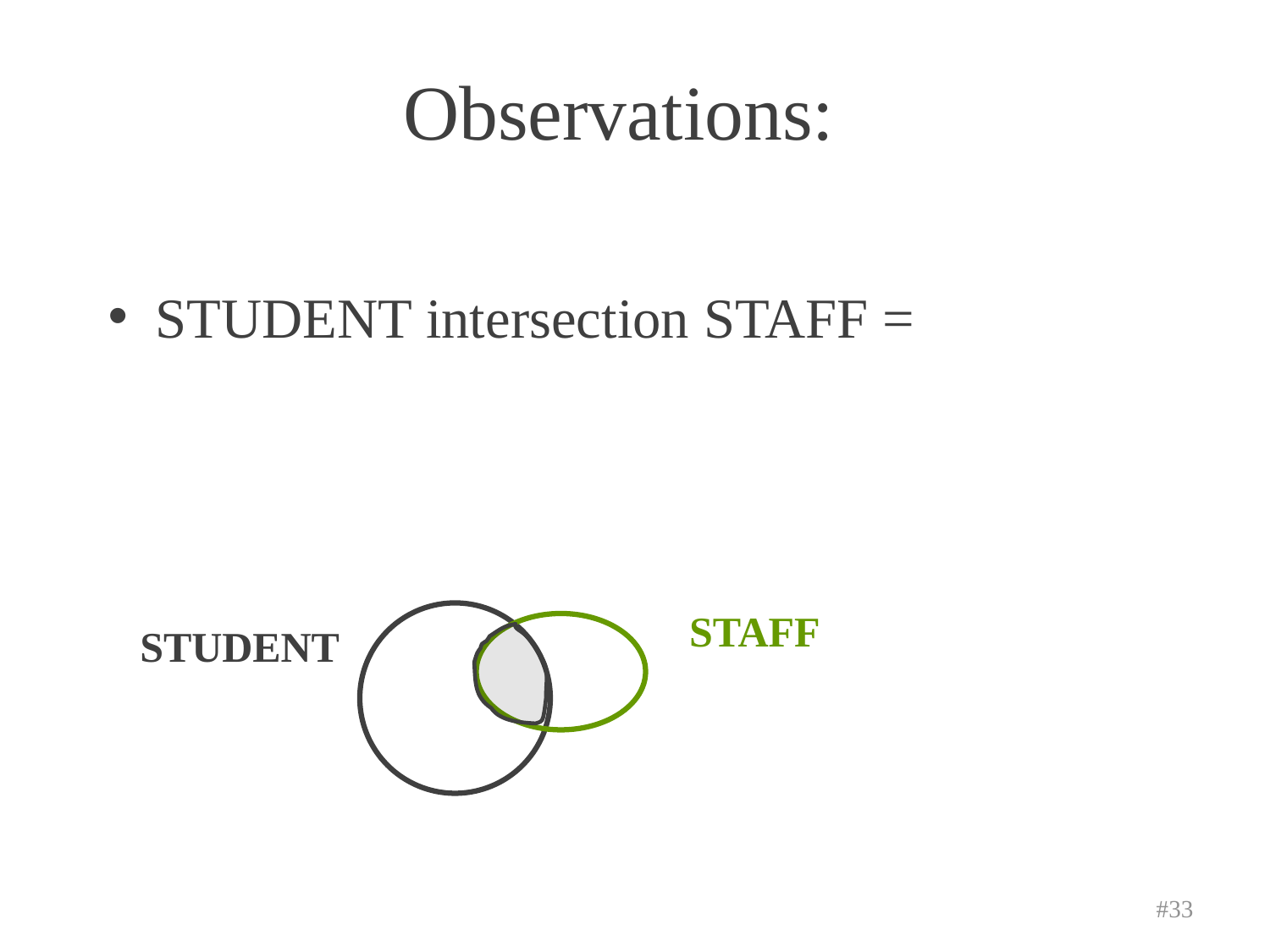

# Observations:
STUDENT intersection STAFF =

STAFF

STUDENT

#33